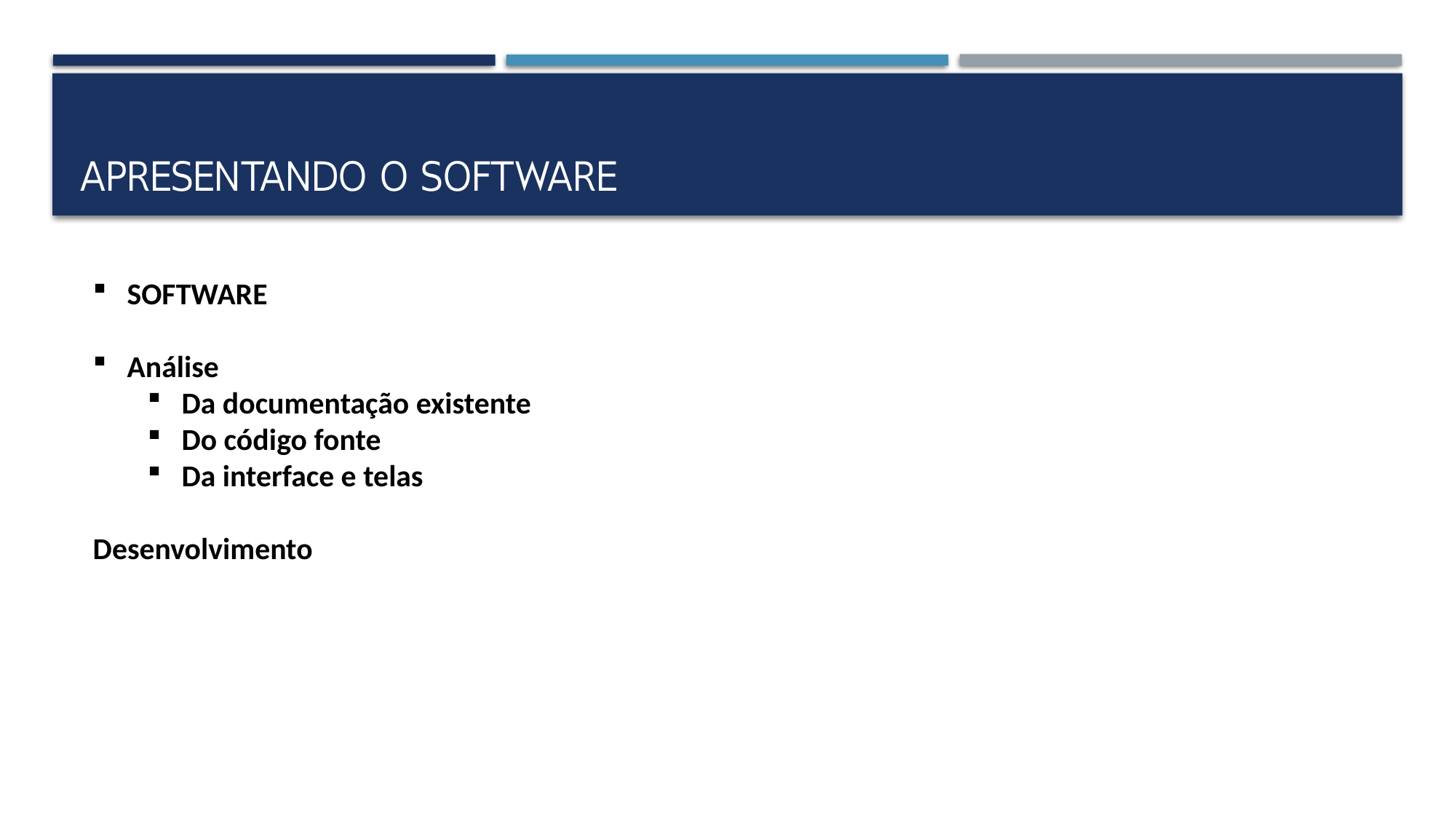

# Apresentando o software
SOFTWARE

Análise
Da documentação existente
Do código fonte
Da interface e telas

Desenvolvimento